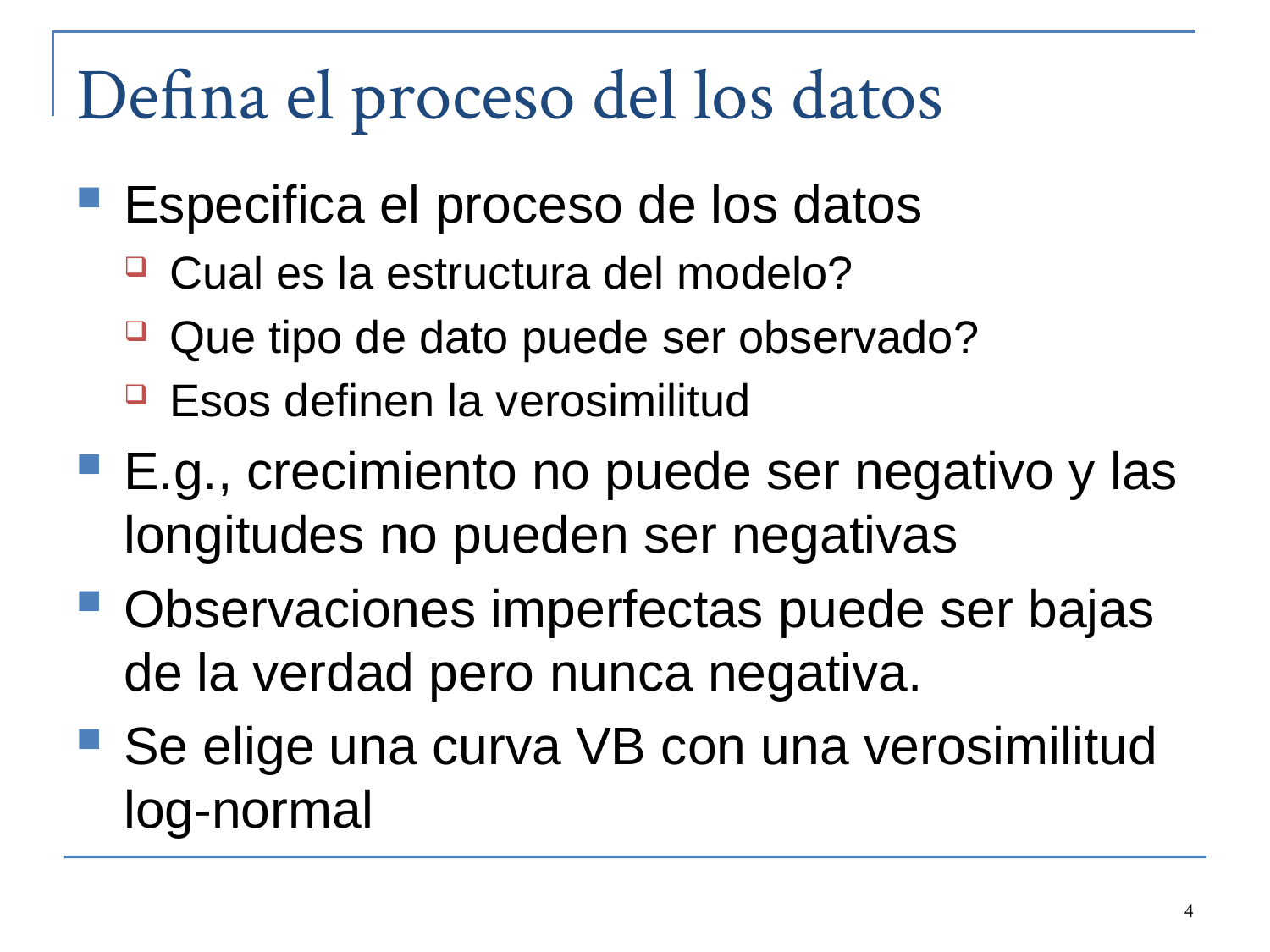

# Defina el proceso del los datos
Especifica el proceso de los datos
Cual es la estructura del modelo?
Que tipo de dato puede ser observado?
Esos definen la verosimilitud
E.g., crecimiento no puede ser negativo y las longitudes no pueden ser negativas
Observaciones imperfectas puede ser bajas de la verdad pero nunca negativa.
Se elige una curva VB con una verosimilitud log-normal
4